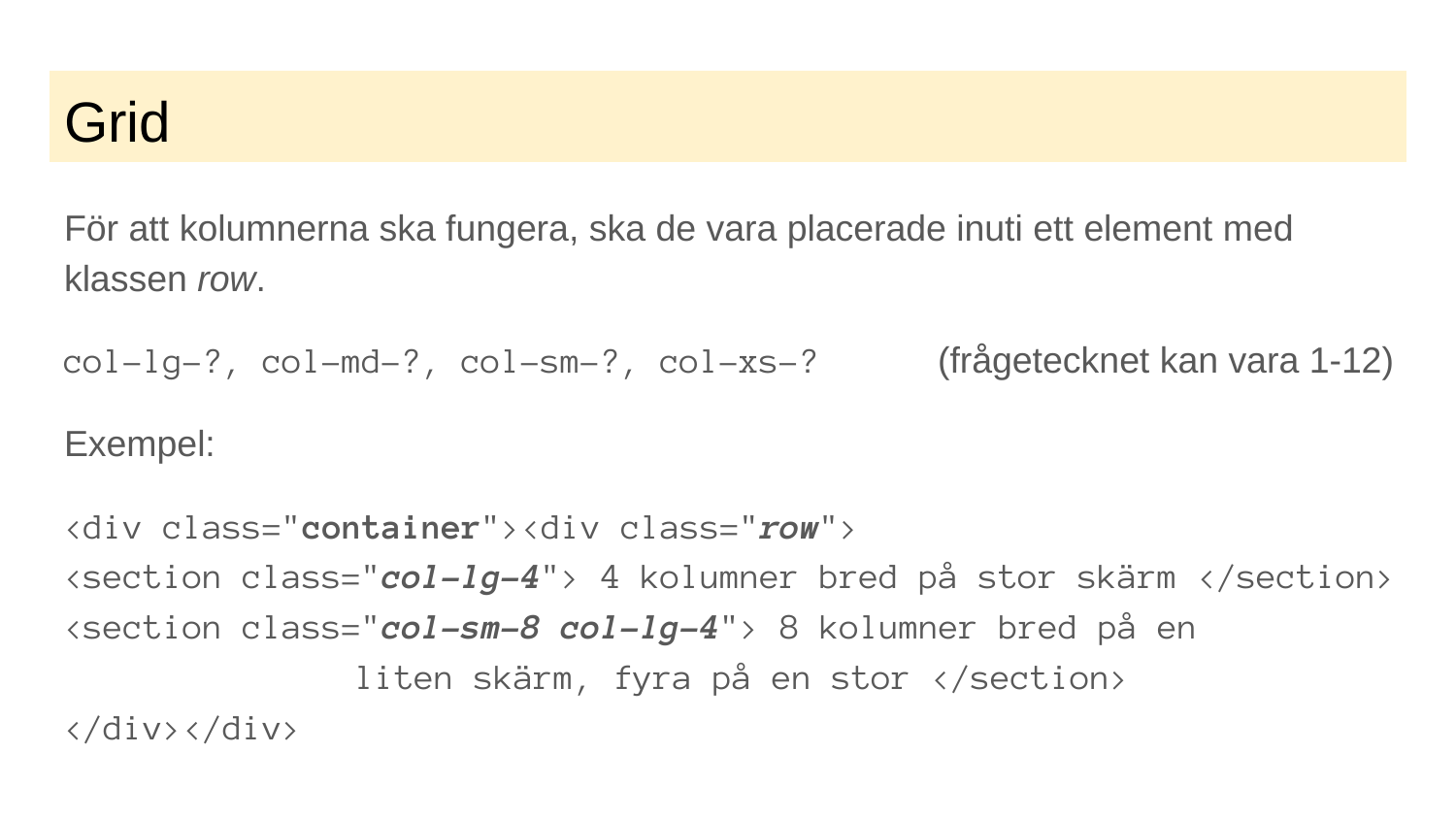

# Grid
För att kolumnerna ska fungera, ska de vara placerade inuti ett element med klassen row.
col-lg-?, col-md-?, col-sm-?, col-xs-?	(frågetecknet kan vara 1-12)
Exempel:
<div class="container"><div class="row">
<section class="col-lg-4"> 4 kolumner bred på stor skärm </section>
<section class="col-sm-8 col-lg-4"> 8 kolumner bred på en
		liten skärm, fyra på en stor </section>
</div></div>